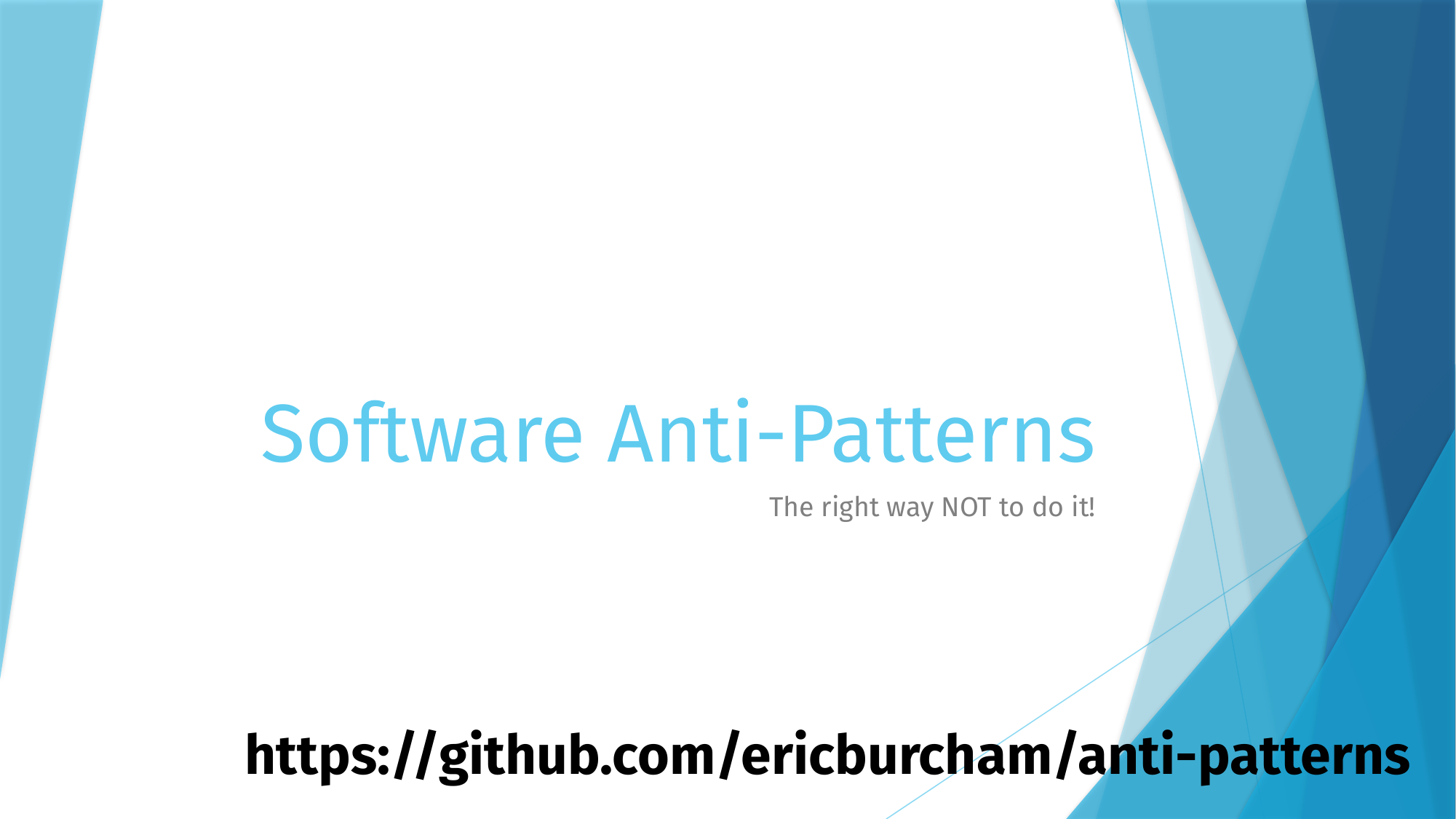

# Software Anti-Patterns
The right way NOT to do it!
https://github.com/ericburcham/anti-patterns